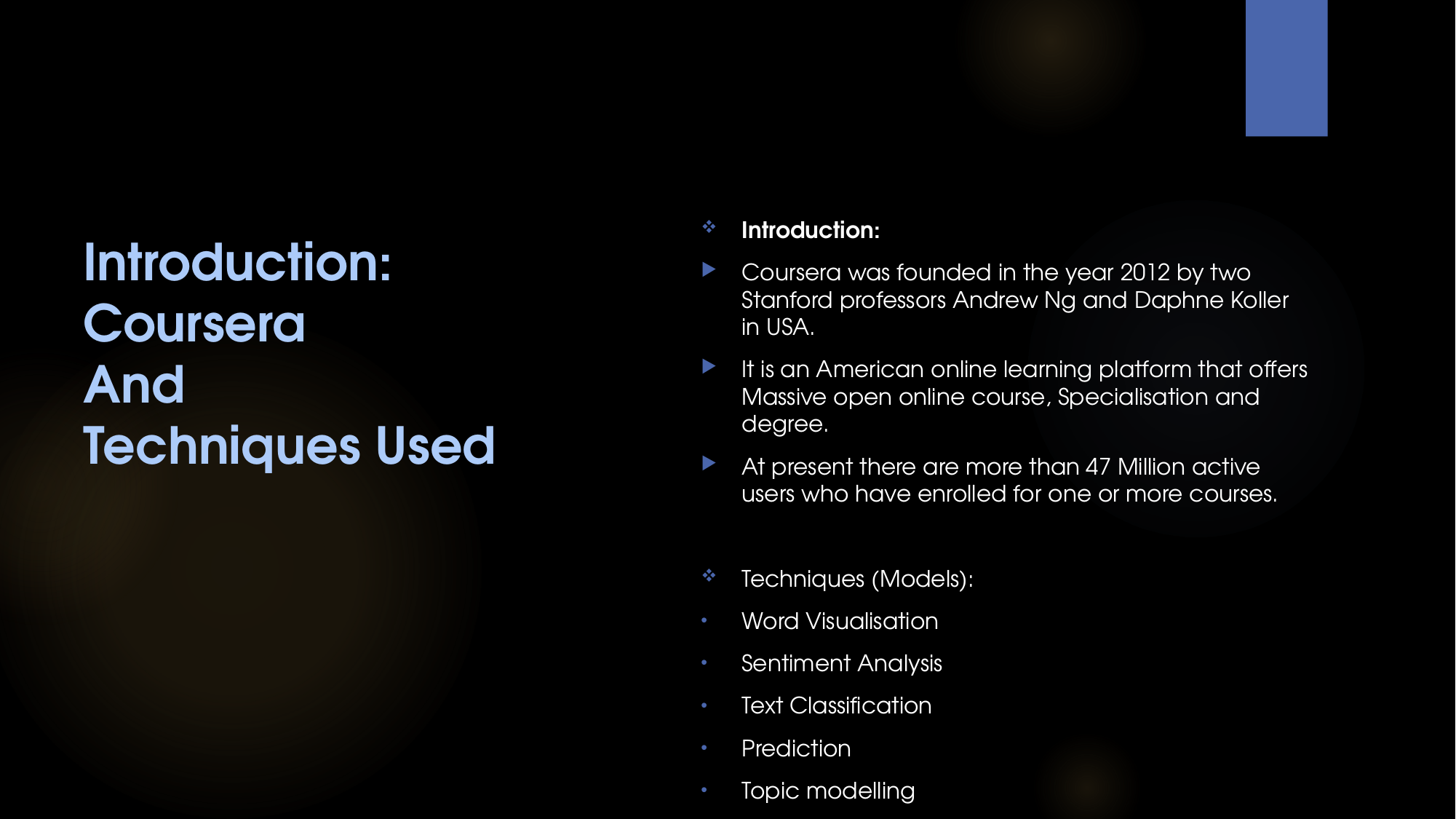

# Introduction: Coursera And Techniques Used
Introduction:
Coursera was founded in the year 2012 by two Stanford professors Andrew Ng and Daphne Koller in USA.
It is an American online learning platform that offers Massive open online course, Specialisation and degree.
At present there are more than 47 Million active users who have enrolled for one or more courses.

Techniques (Models):
Word Visualisation
Sentiment Analysis
Text Classification
Prediction
Topic modelling